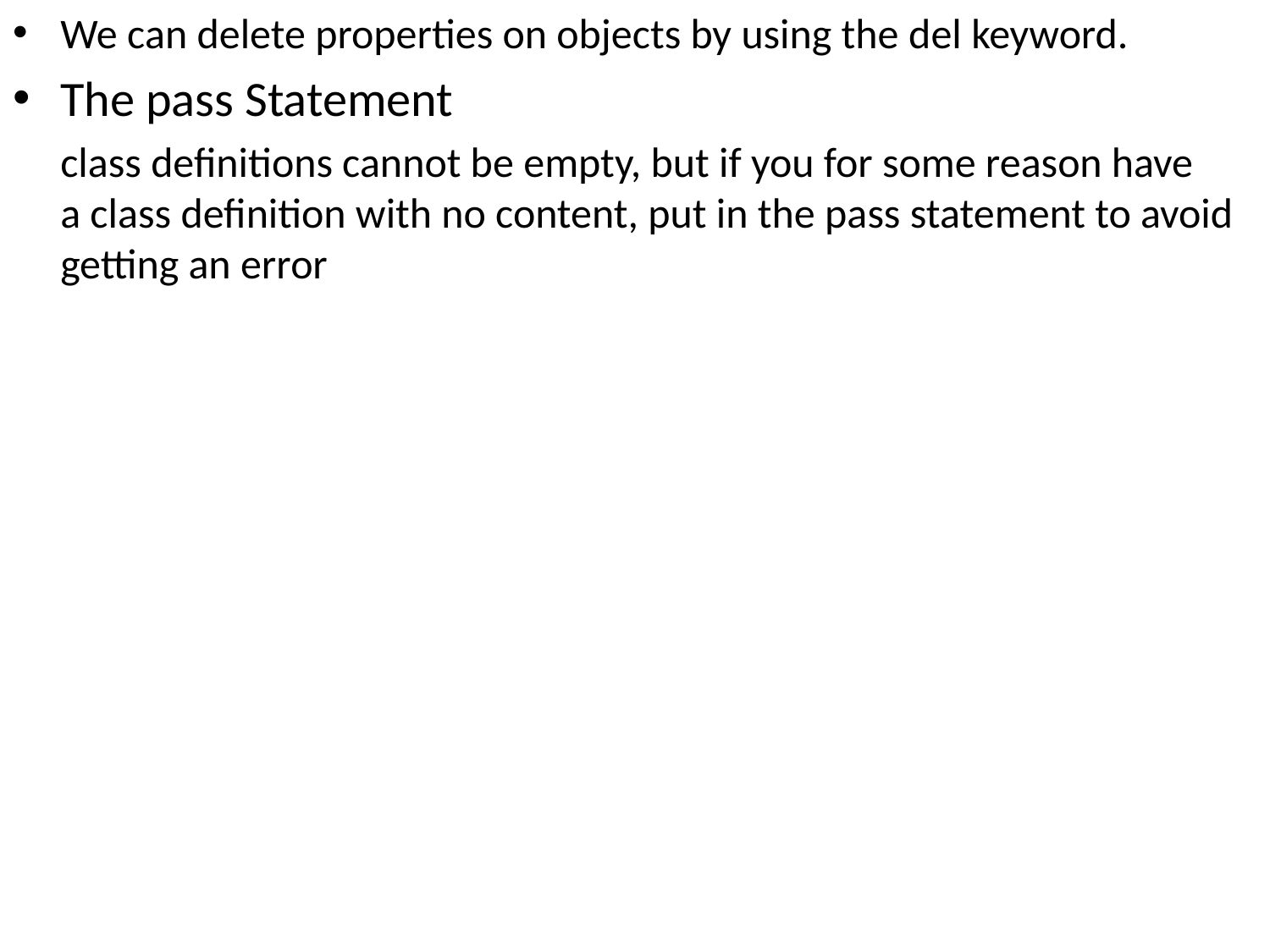

We can delete properties on objects by using the del keyword.
The pass Statement
     class definitions cannot be empty, but if you for some reason have a class definition with no content, put in the pass statement to avoid getting an error